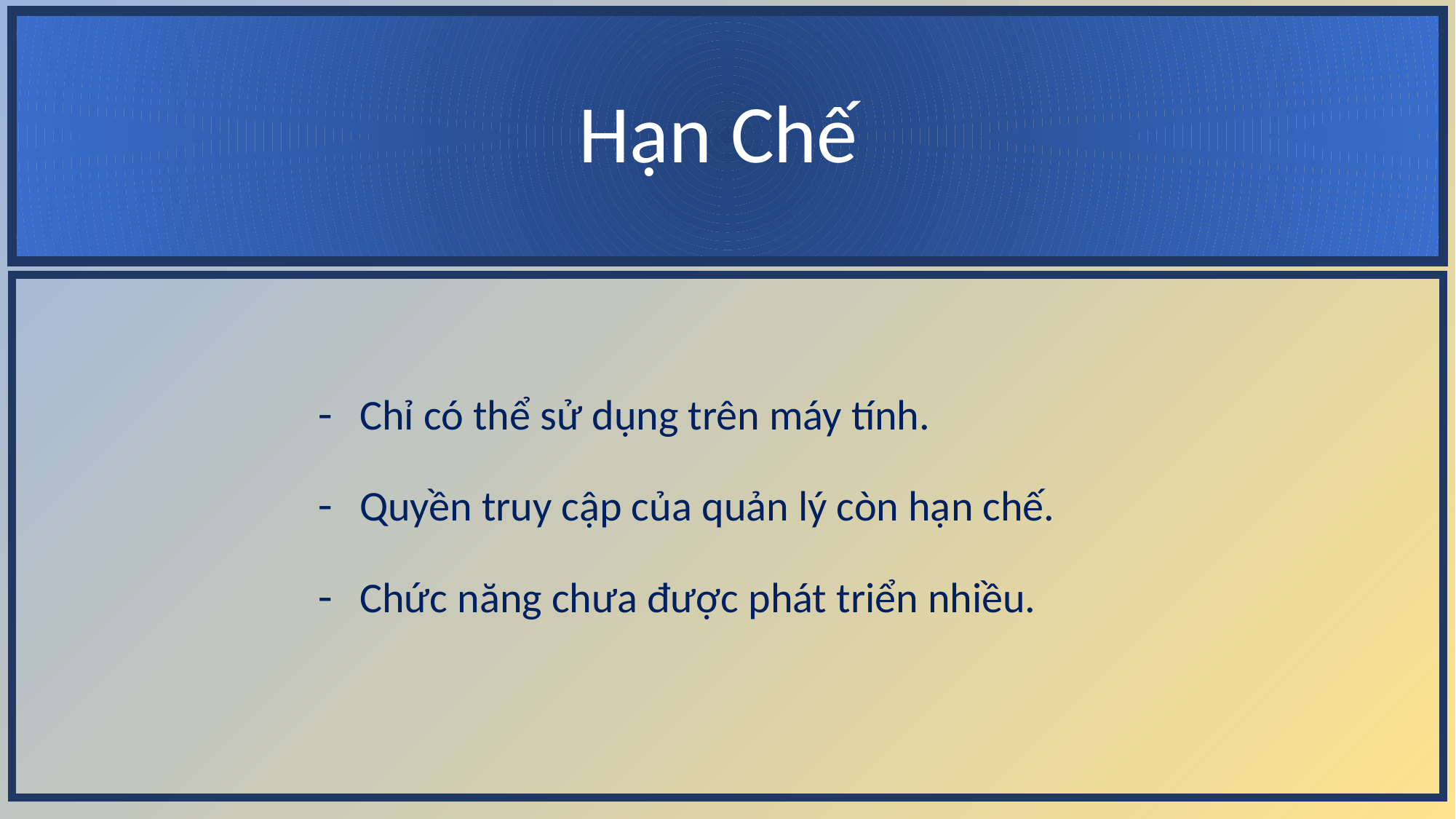

# Hạn Chế

Chỉ có thể sử dụng trên máy tính.
Quyền truy cập của quản lý còn hạn chế.
Chức năng chưa được phát triển nhiều.